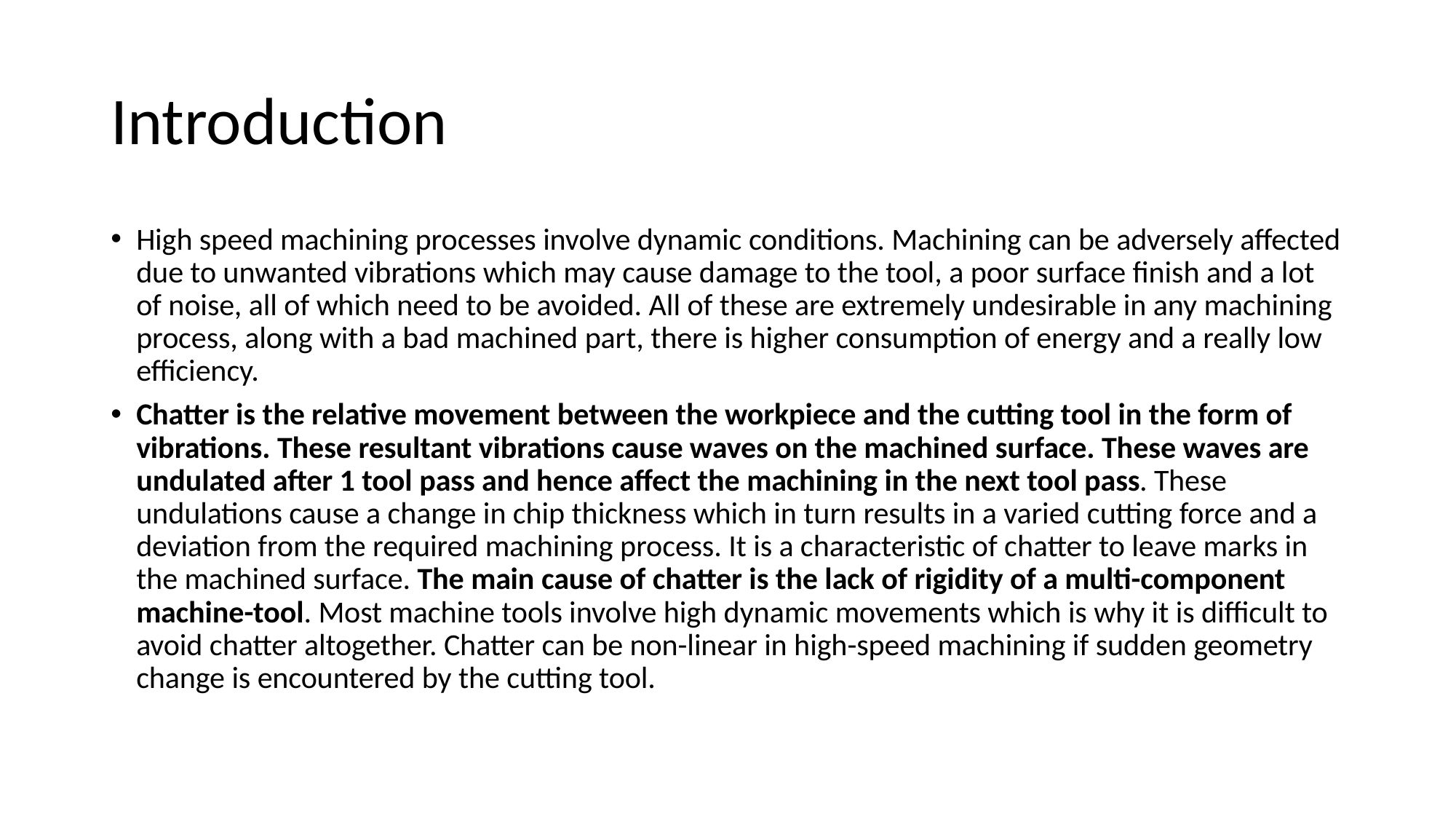

# Introduction
High speed machining processes involve dynamic conditions. Machining can be adversely affected due to unwanted vibrations which may cause damage to the tool, a poor surface finish and a lot of noise, all of which need to be avoided. All of these are extremely undesirable in any machining process, along with a bad machined part, there is higher consumption of energy and a really low efficiency.
Chatter is the relative movement between the workpiece and the cutting tool in the form of vibrations. These resultant vibrations cause waves on the machined surface. These waves are undulated after 1 tool pass and hence affect the machining in the next tool pass. These undulations cause a change in chip thickness which in turn results in a varied cutting force and a deviation from the required machining process. It is a characteristic of chatter to leave marks in the machined surface. The main cause of chatter is the lack of rigidity of a multi-component machine-tool. Most machine tools involve high dynamic movements which is why it is difficult to avoid chatter altogether. Chatter can be non-linear in high-speed machining if sudden geometry change is encountered by the cutting tool.